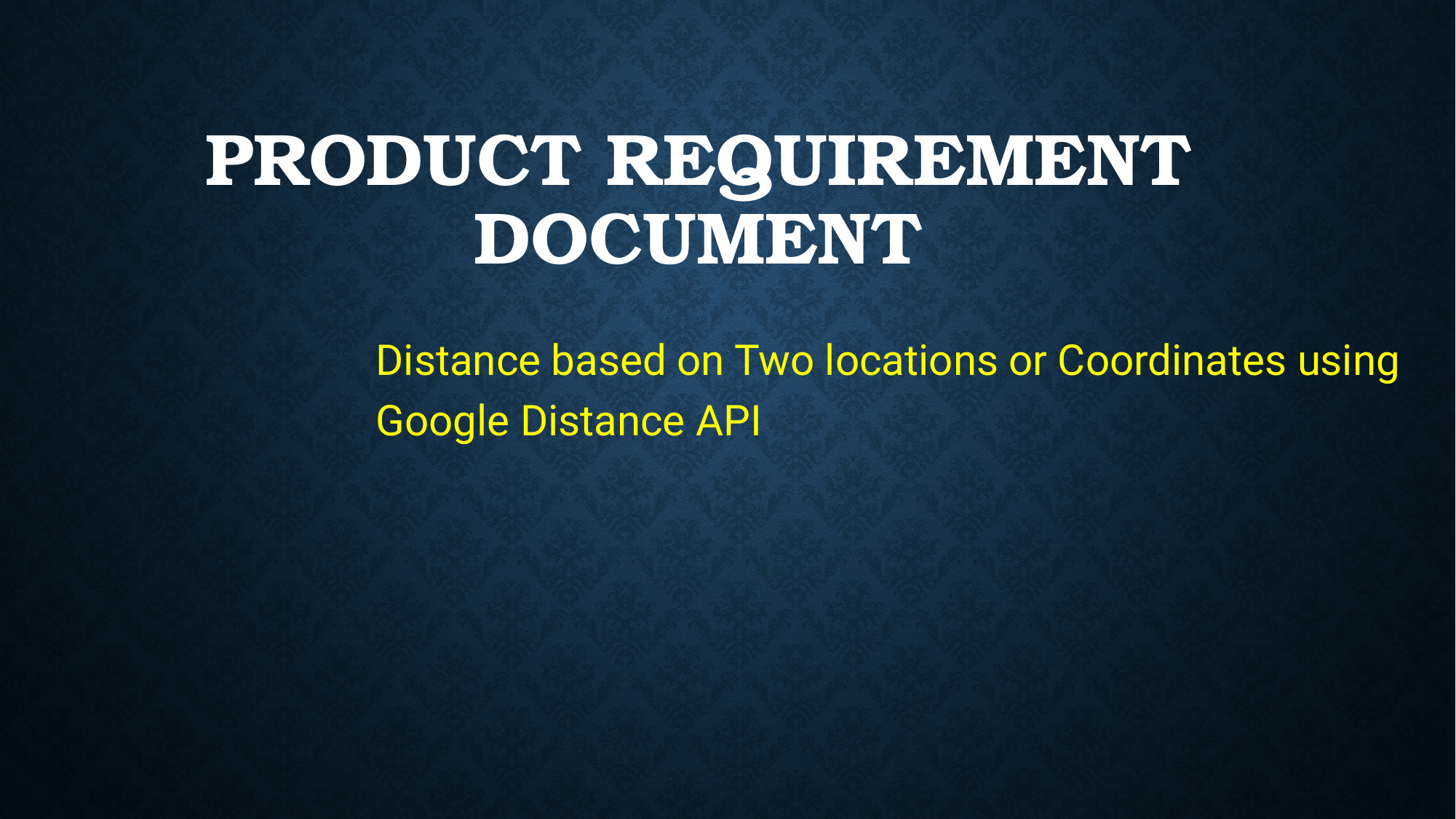

# Product requirement document
Distance based on Two locations or Coordinates using Google Distance API